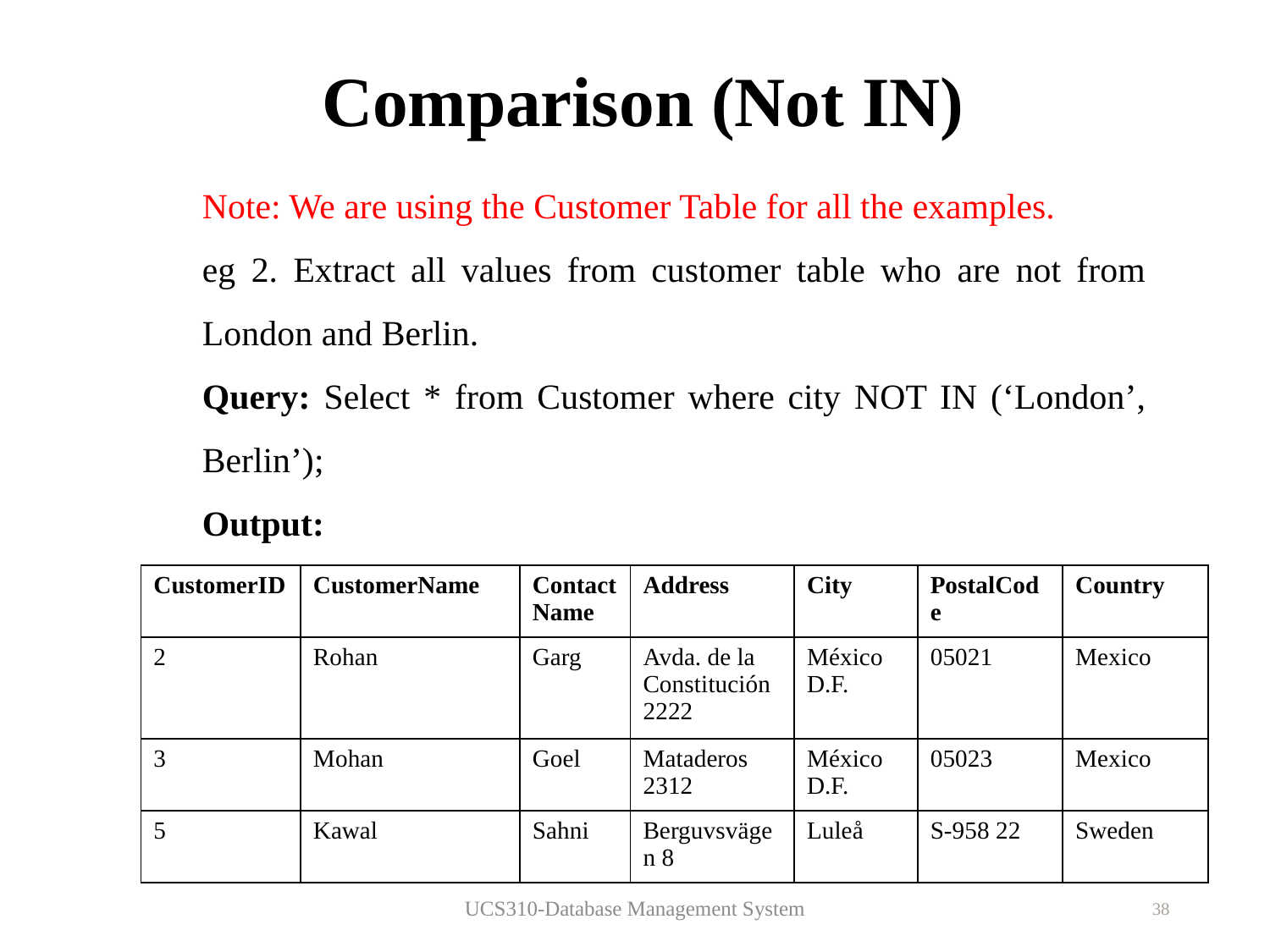

.
.
# Comparison (Not IN)
Note: We are using the Customer Table for all the examples.
eg 2. Extract all values from customer table who are not from London and Berlin.
Query: Select * from Customer where city NOT IN (‘London’, Berlin’);
Output:

| CustomerID | CustomerName | ContactName | Address | City | PostalCode | Country |
| --- | --- | --- | --- | --- | --- | --- |
| 2 | Rohan | Garg | Avda. de la Constitución 2222 | México D.F. | 05021 | Mexico |
| 3 | Mohan | Goel | Mataderos 2312 | México D.F. | 05023 | Mexico |
| 5 | Kawal | Sahni | Berguvsvägen 8 | Luleå | S-958 22 | Sweden |
UCS310-Database Management System
38